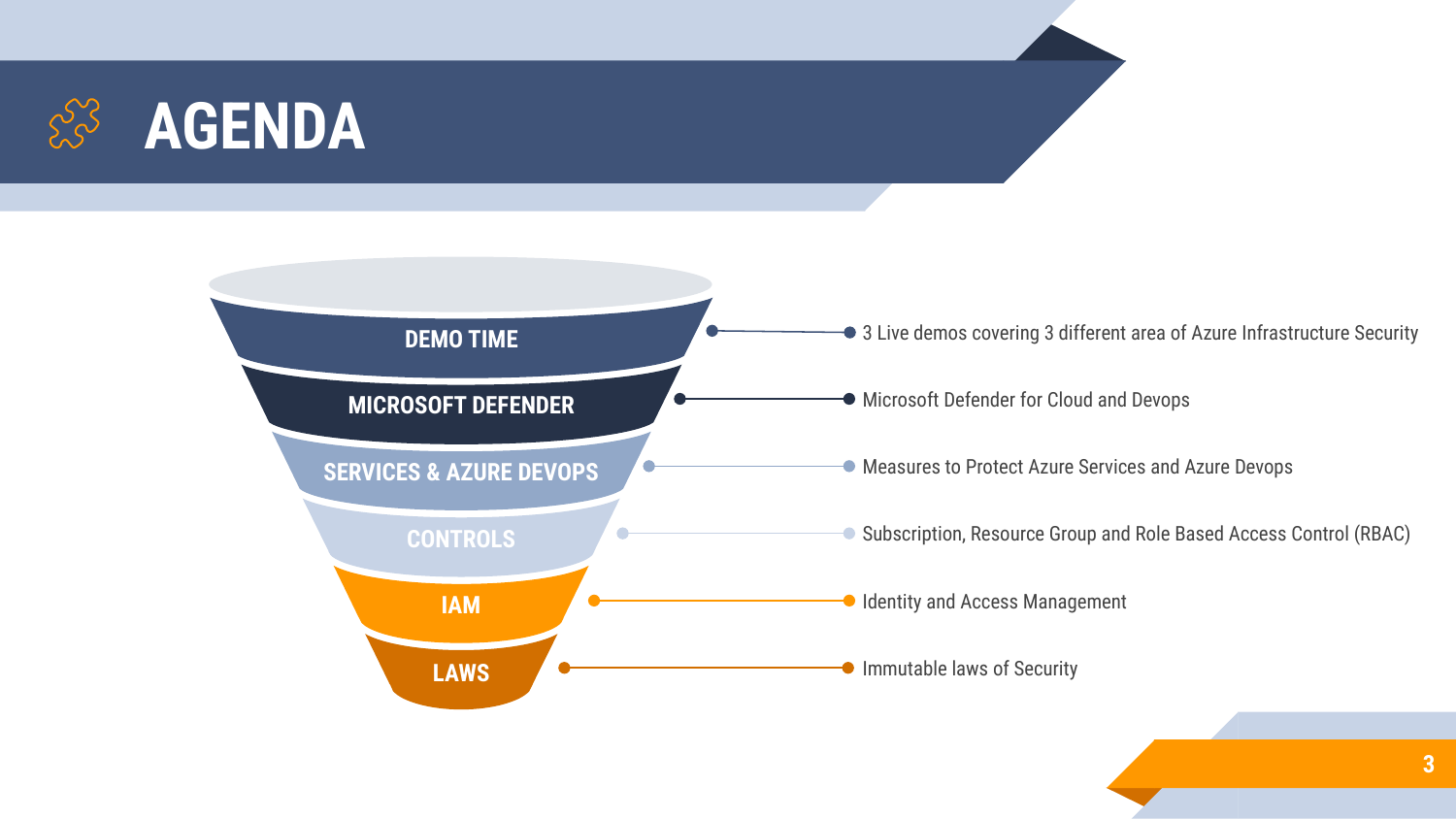

# AGENDA

DEMO TIME
MICROSOFT DEFENDER
SERVICES & AZURE DEVOPS
CONTROLS
IAM
LAWS
 3 Live demos covering 3 different area of Azure Infrastructure Security
 Microsoft Defender for Cloud and Devops
 Measures to Protect Azure Services and Azure Devops
 Subscription, Resource Group and Role Based Access Control (RBAC)
 Identity and Access Management
 Immutable laws of Security
3